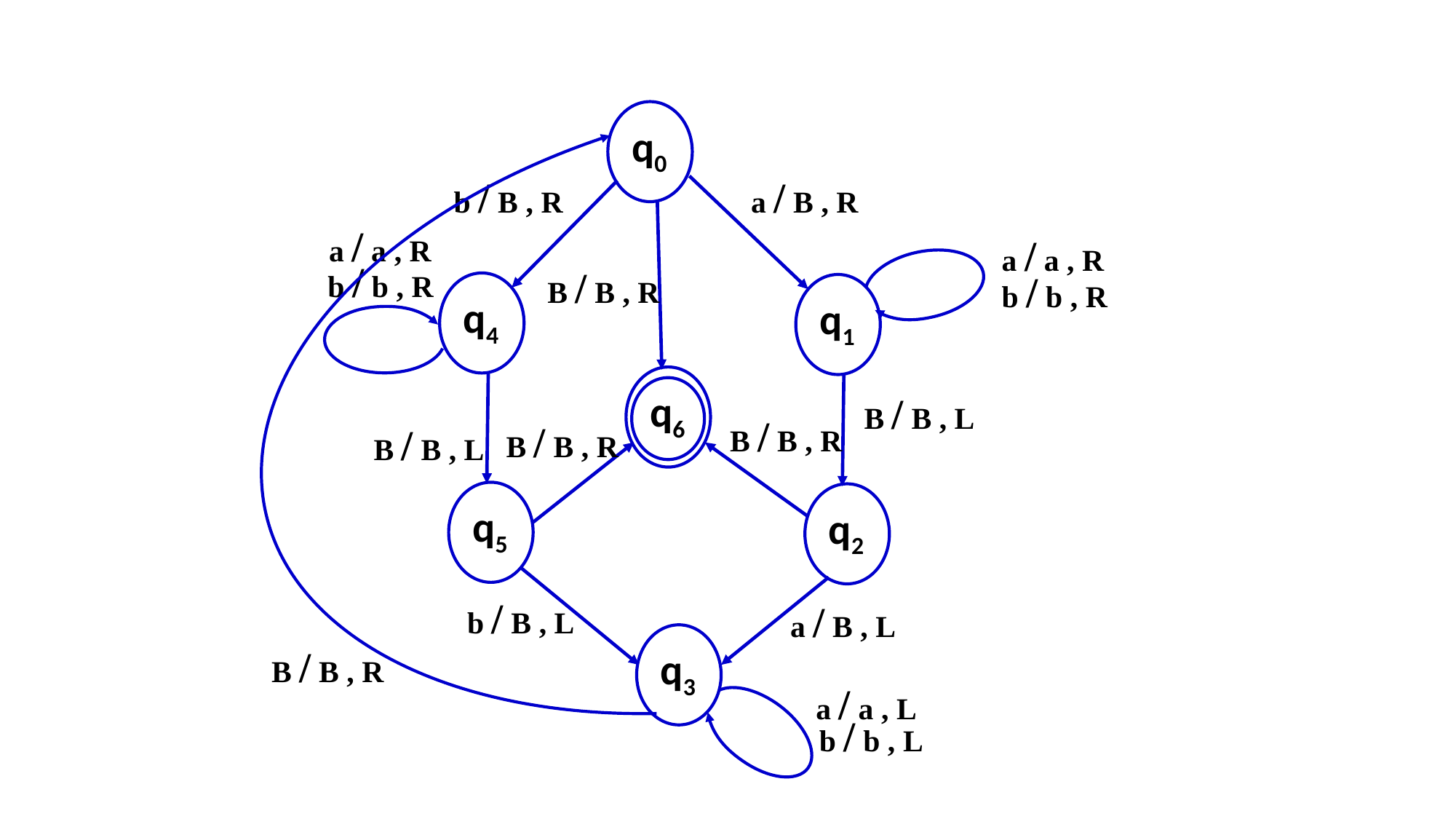

q0

b / B , R
a / B , R
a / a , R
a / a , R
b / b , R

B / B , R
b / b , R

q4

q1

q6

B / B , L
B / B , R
B / B , R
B / B , L

q5

q2

b / B , L
a / B , L

B / B , R
q3

a / a , L

b / b , L